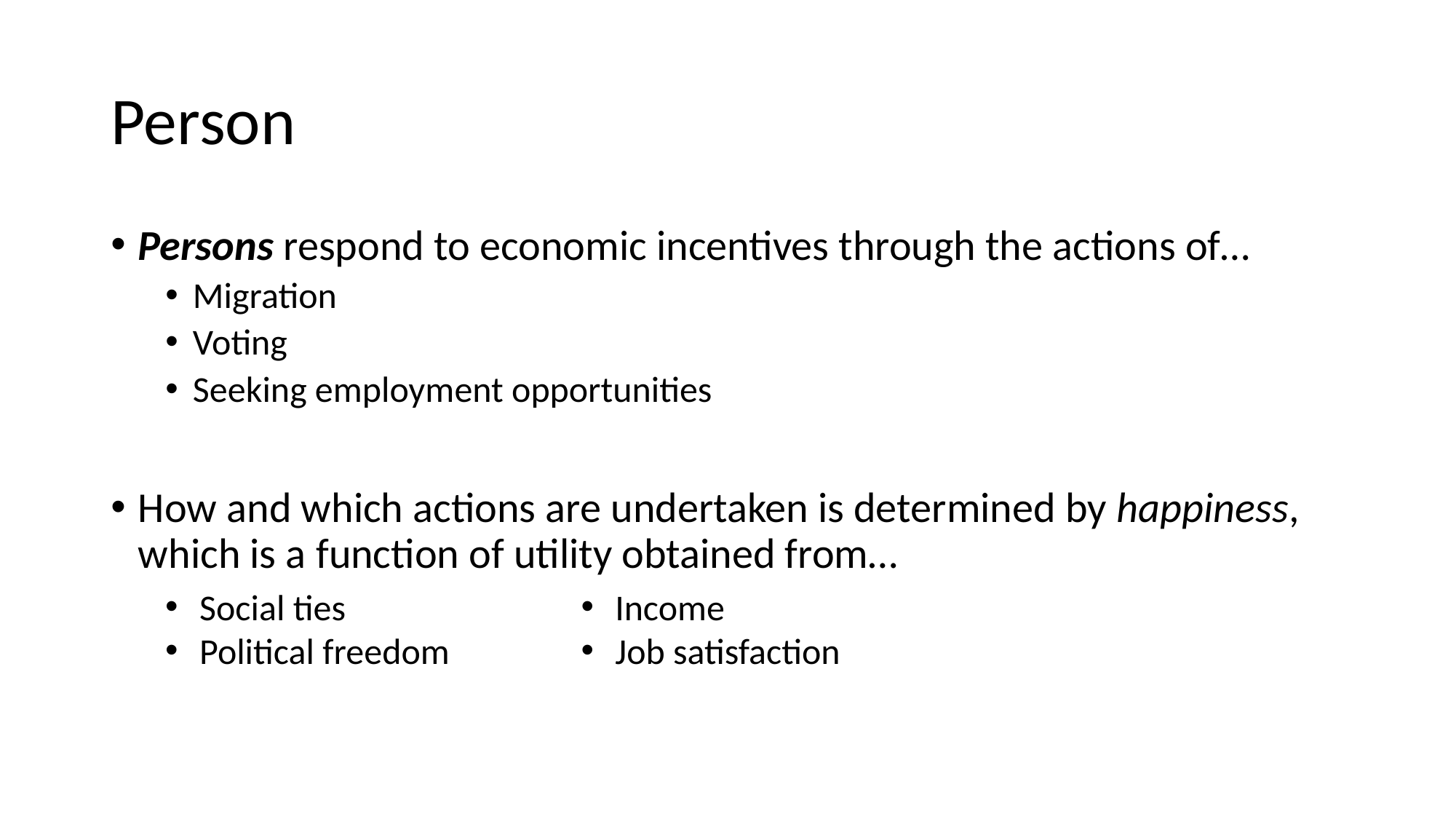

# Person
Persons respond to economic incentives through the actions of…
Migration
Voting
Seeking employment opportunities

How and which actions are undertaken is determined by happiness, which is a function of utility obtained from…

Social ties
Political freedom

Income
Job satisfaction